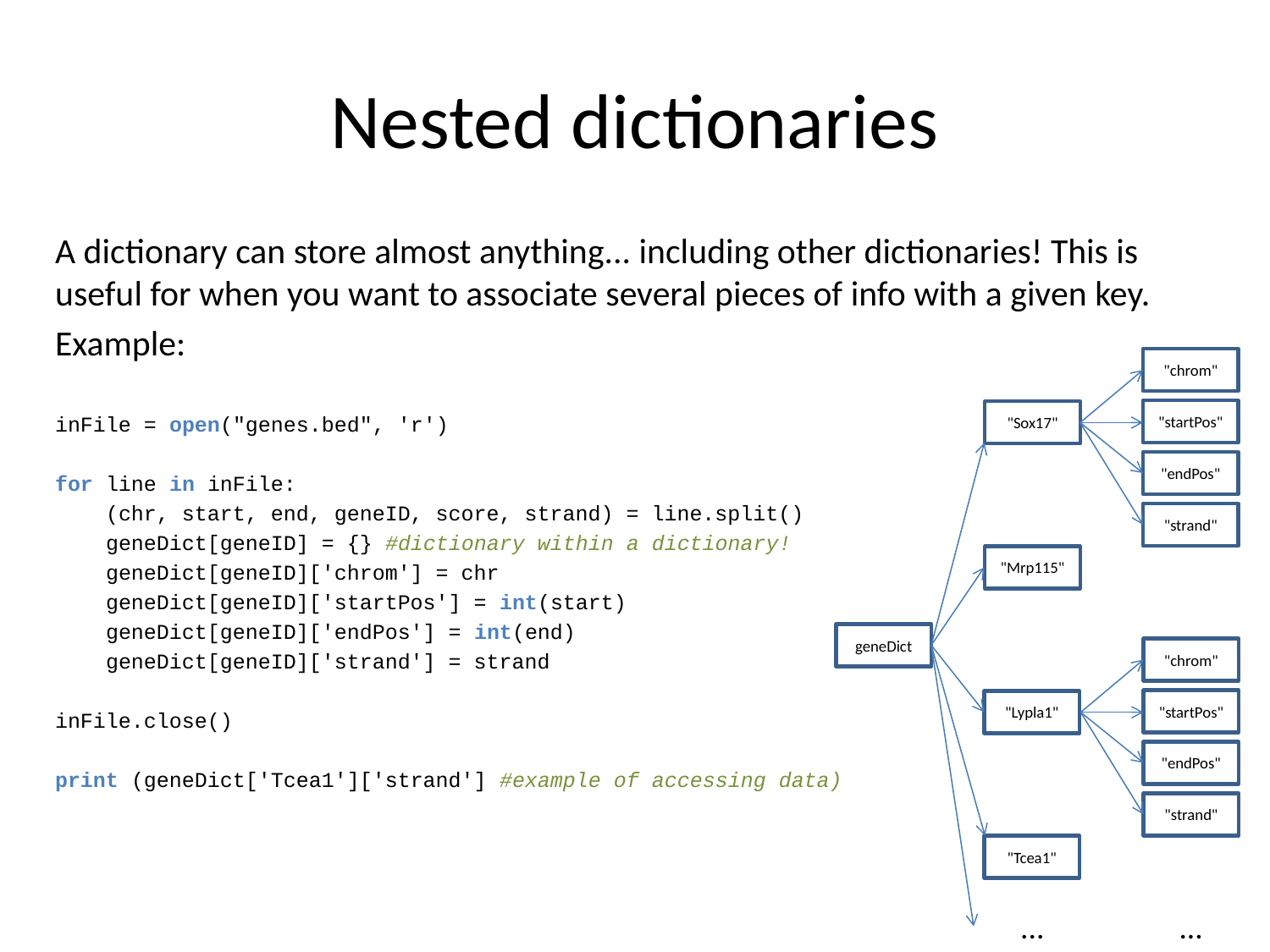

# Nested dictionaries
A dictionary can store almost anything... including other dictionaries! This is useful for when you want to associate several pieces of info with a given key.
Example:

inFile = open("genes.bed", 'r')

for line in inFile:
    (chr, start, end, geneID, score, strand) = line.split()
    geneDict[geneID] = {} #dictionary within a dictionary!
    geneDict[geneID]['chrom'] = chr
    geneDict[geneID]['startPos'] = int(start)
    geneDict[geneID]['endPos'] = int(end)
    geneDict[geneID]['strand'] = strand

inFile.close()

print (geneDict['Tcea1']['strand'] #example of accessing data)

"chrom"
"startPos"
"Sox17"
"endPos"
"strand"
"Mrp115"
geneDict
"chrom"
"startPos"
"Lypla1"
"endPos"
"strand"
"Tcea1"
...
...